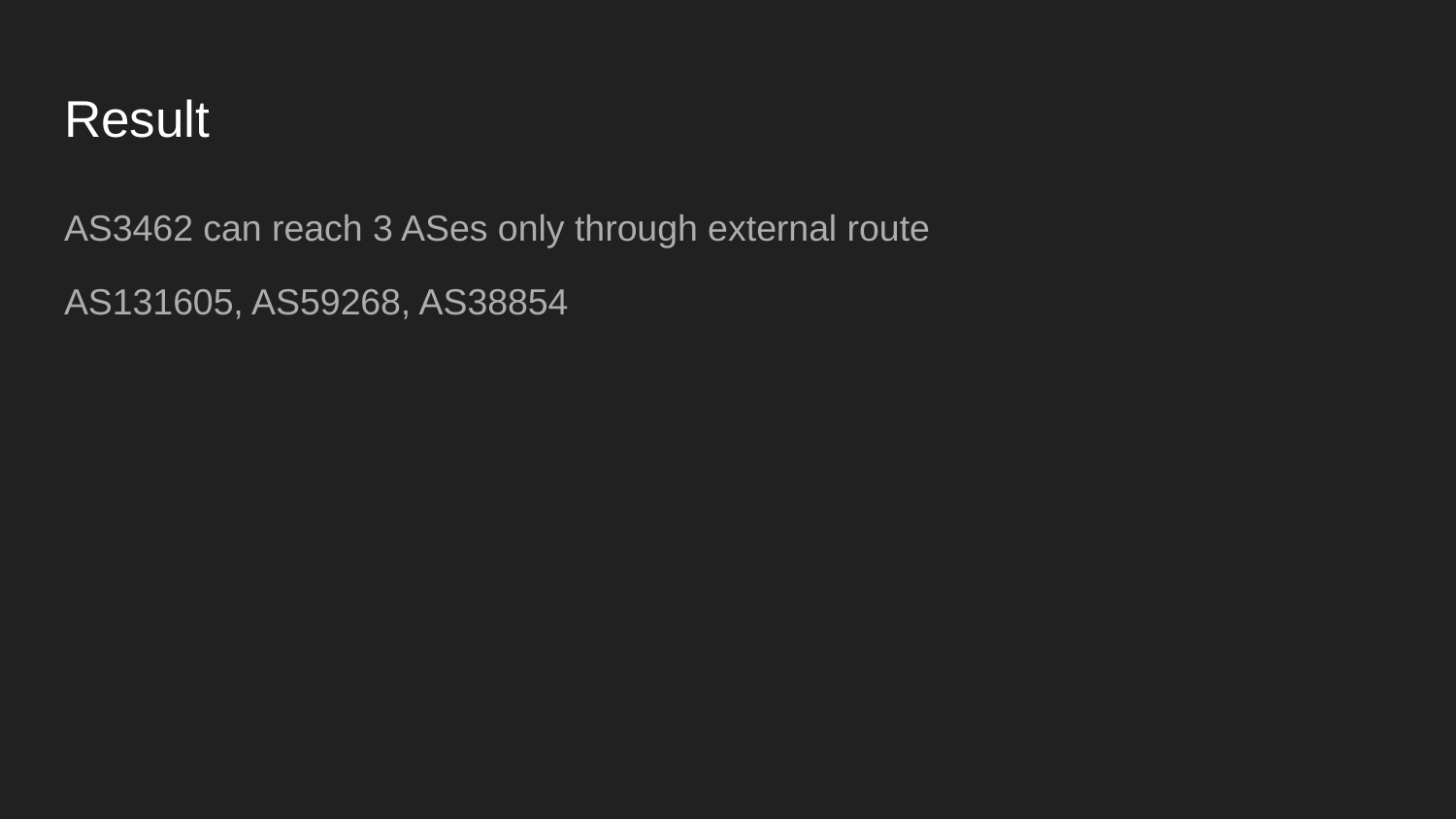

# Result
AS3462 can reach 3 ASes only through external route
AS131605, AS59268, AS38854